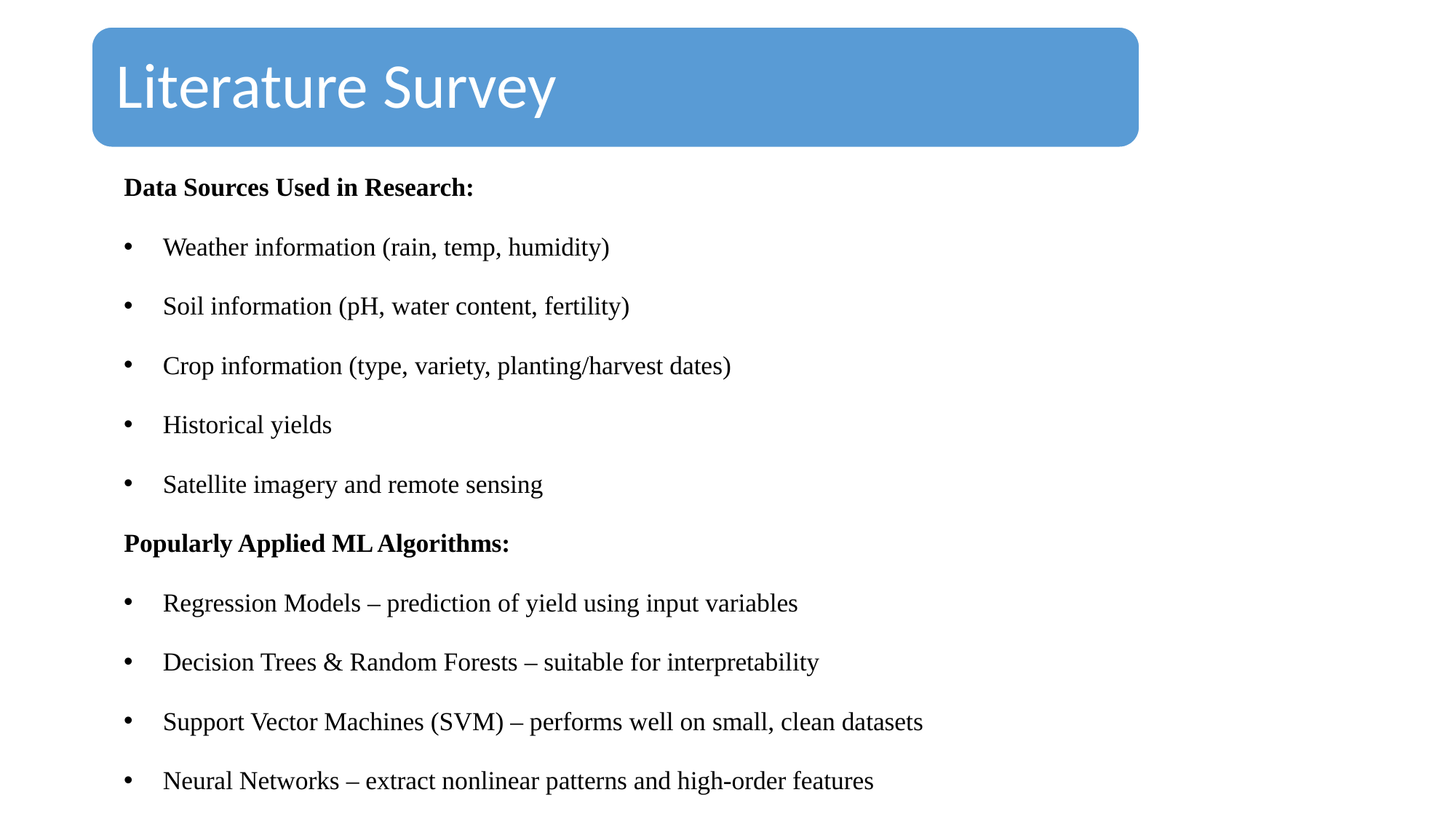

Literature Survey
Data Sources Used in Research:

Weather information (rain, temp, humidity)

Soil information (pH, water content, fertility)

Crop information (type, variety, planting/harvest dates)

Historical yields

Satellite imagery and remote sensing

Popularly Applied ML Algorithms:

Regression Models – prediction of yield using input variables

Decision Trees & Random Forests – suitable for interpretability

Support Vector Machines (SVM) – performs well on small, clean datasets

Neural Networks – extract nonlinear patterns and high-order features